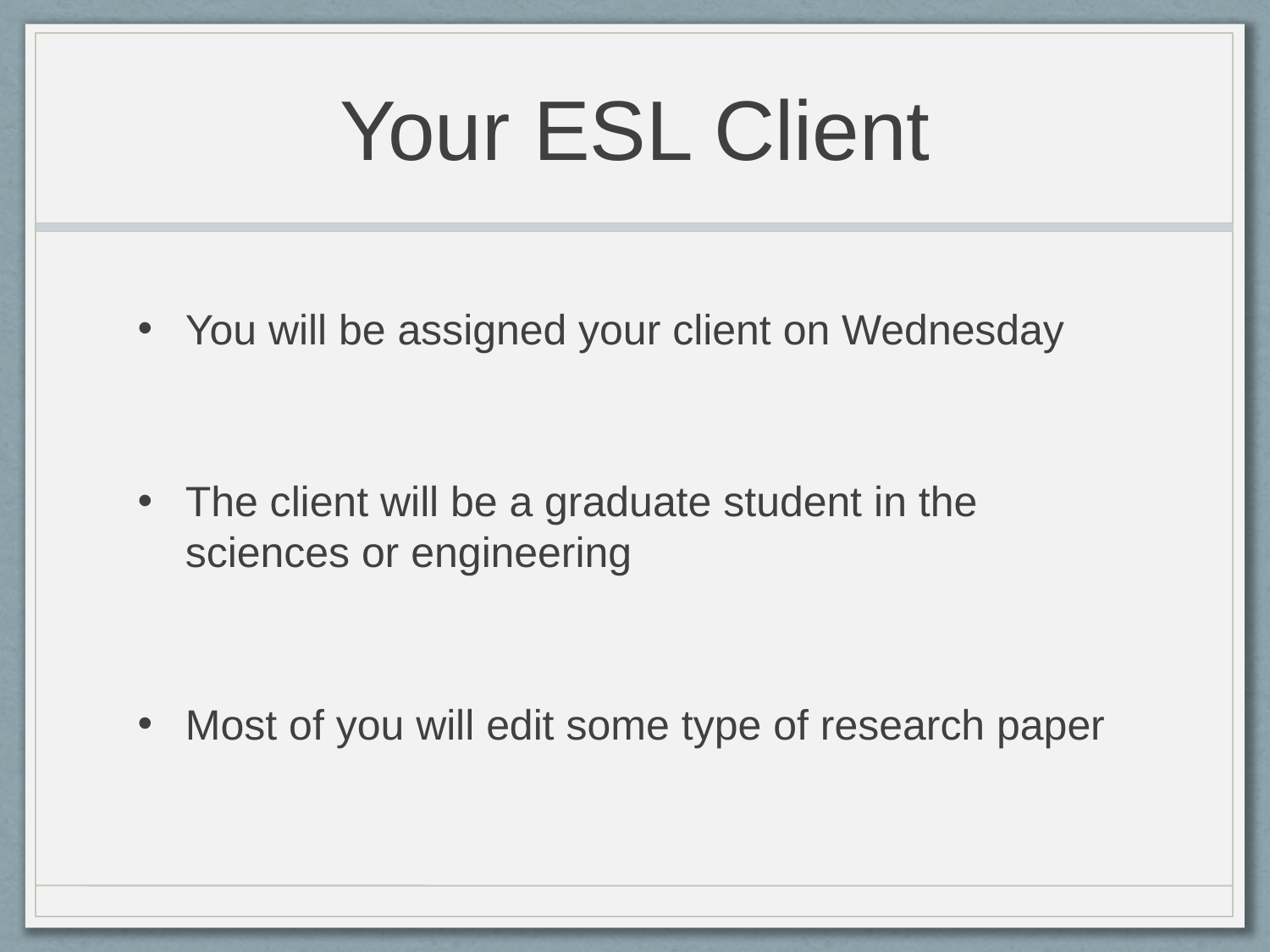

# Your ESL Client
You will be assigned your client on Wednesday

The client will be a graduate student in the sciences or engineering

Most of you will edit some type of research paper